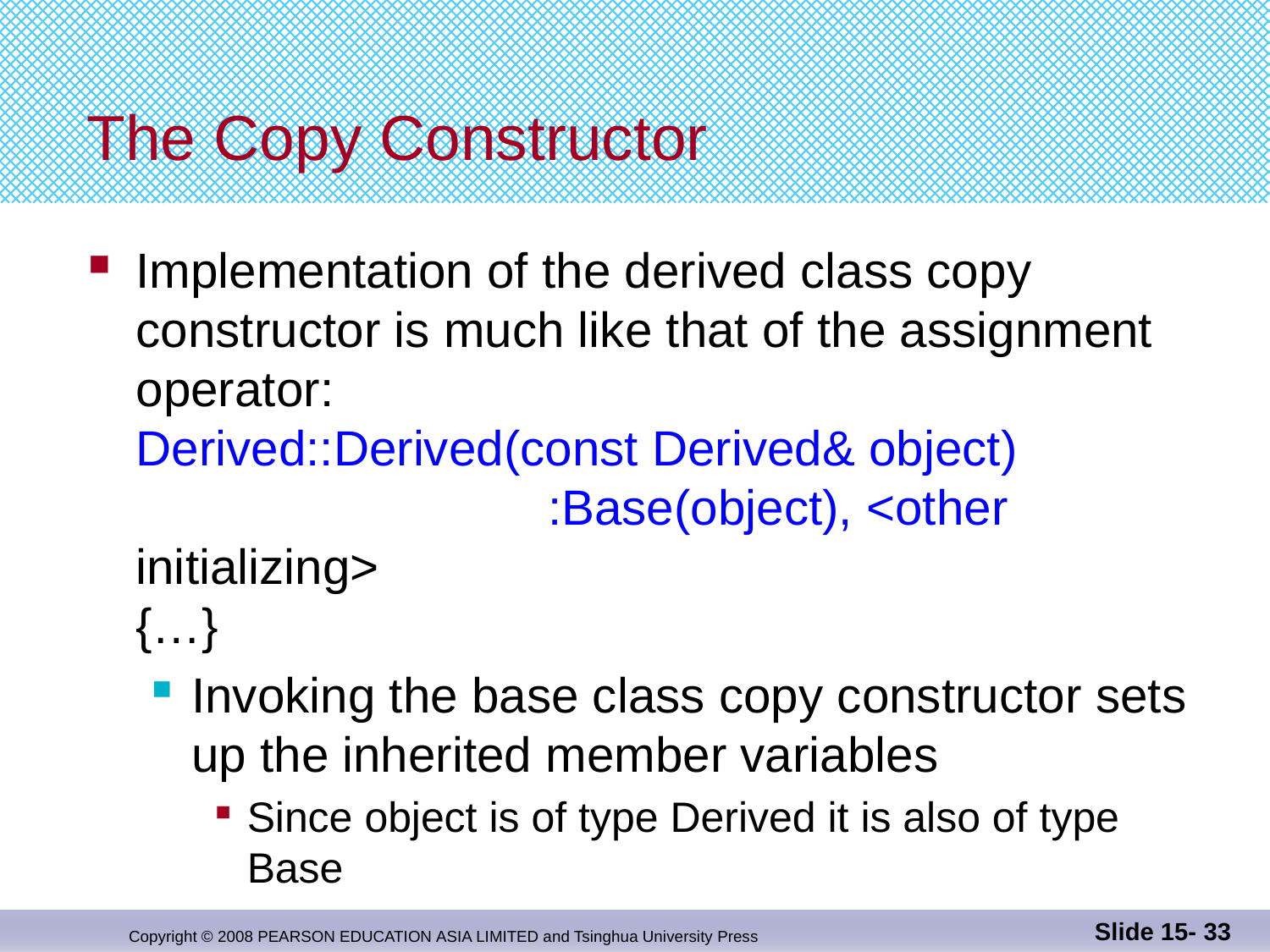

# The Copy Constructor
Implementation of the derived class copy
constructor is much like that of the assignment
operator:
Derived::Derived(const Derived& object)
                              :Base(object), <other initializing>
{…}
Invoking the base class copy constructor sets up the inherited member variables
Since object is of type Derived it is also of type Base
Slide 15- 33